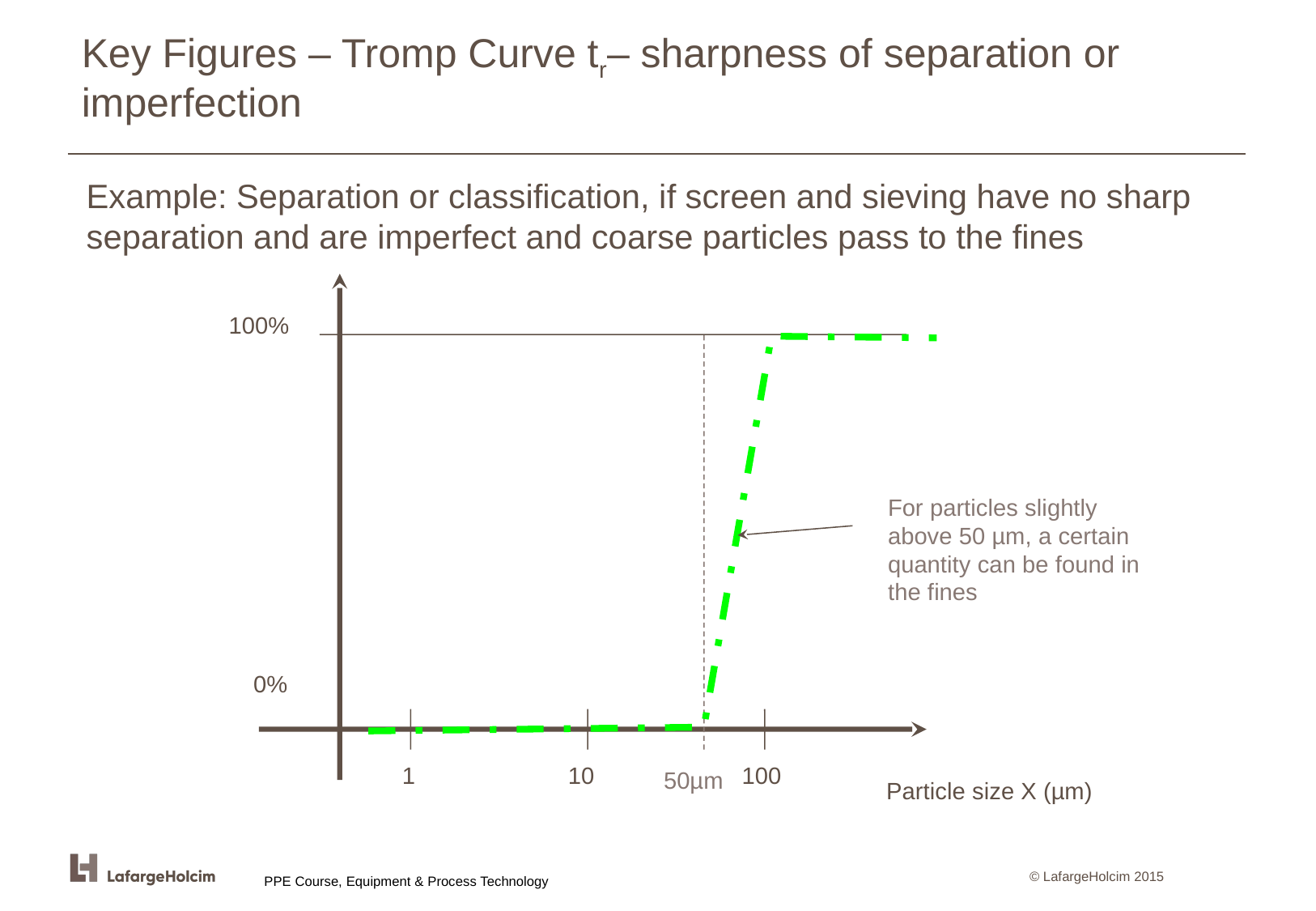

# Key Figures – Tromp Curve tr– sharpness of separation or imperfection
Example: Separation or classification, if screen and sieving have no sharp separation and are imperfect and coarse particles pass to the fines

100%

0%

1
10
100
Particle size X (µm)

For particles slightly above 50 µm, a certain quantity can be found in the fines

50µm